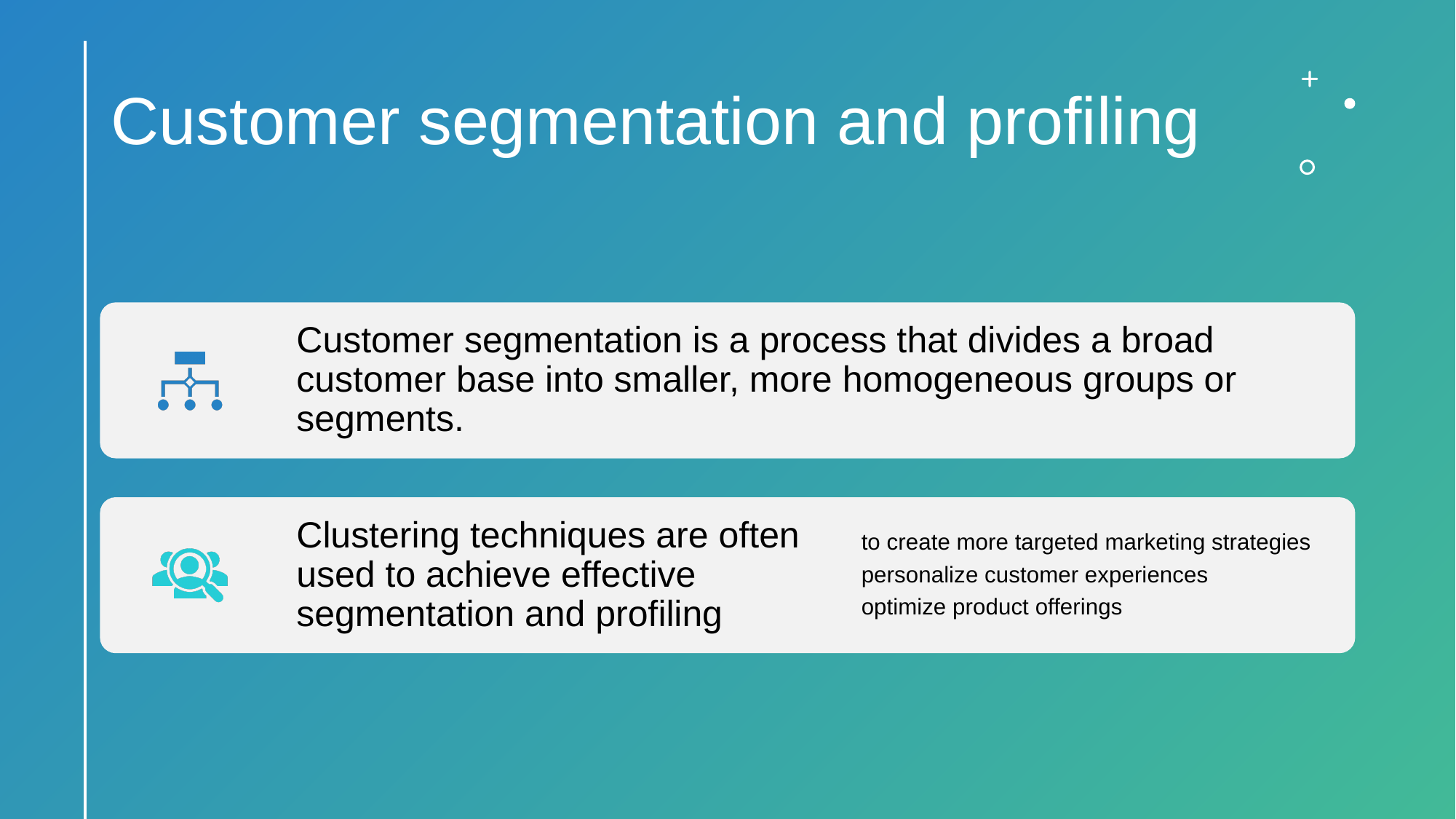

# Customer segmentation and profiling

Customer segmentation is a process that divides a broad customer base into smaller, more homogeneous groups or segments.
Clustering techniques are often used to achieve effective segmentation and profiling
to create more targeted marketing strategies
personalize customer experiences
optimize product offerings